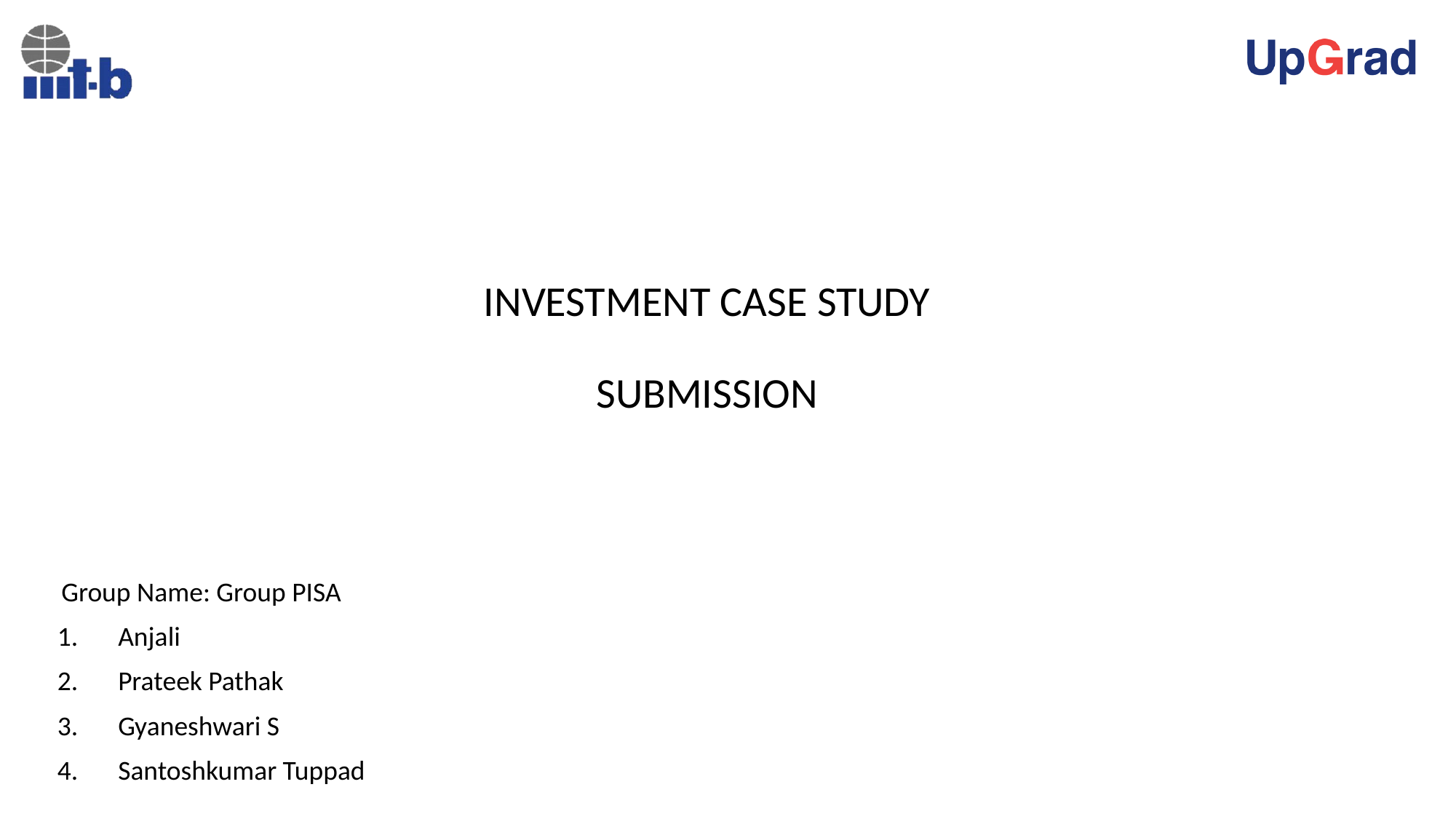

# INVESTMENT CASE STUDY SUBMISSION
 Group Name: Group PISA
 Anjali
 Prateek Pathak
 Gyaneshwari S
 Santoshkumar Tuppad